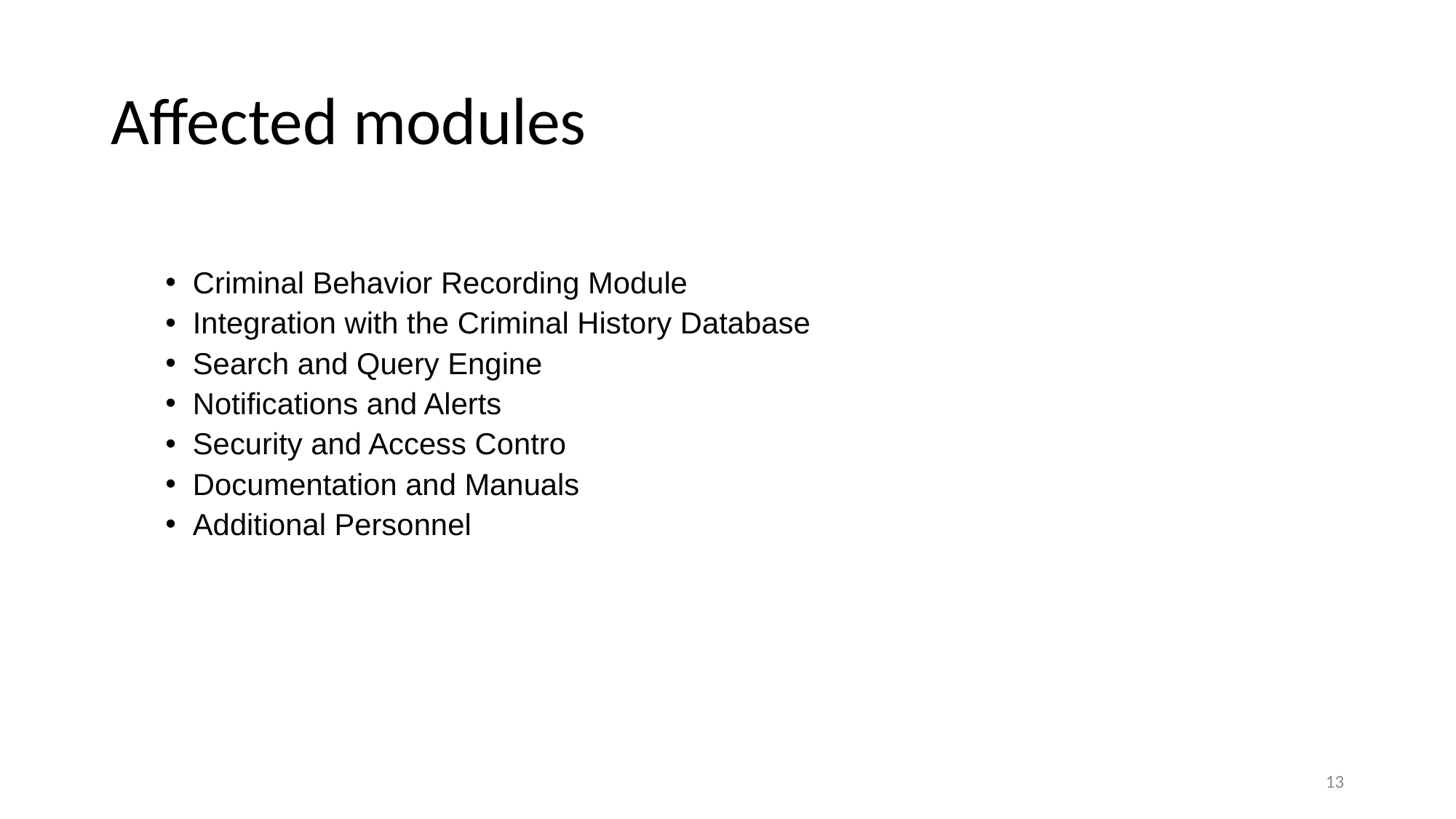

# Affected modules

Criminal Behavior Recording Module
Integration with the Criminal History Database
Search and Query Engine
Notifications and Alerts
Security and Access Contro
Documentation and Manuals
Additional Personnel

13